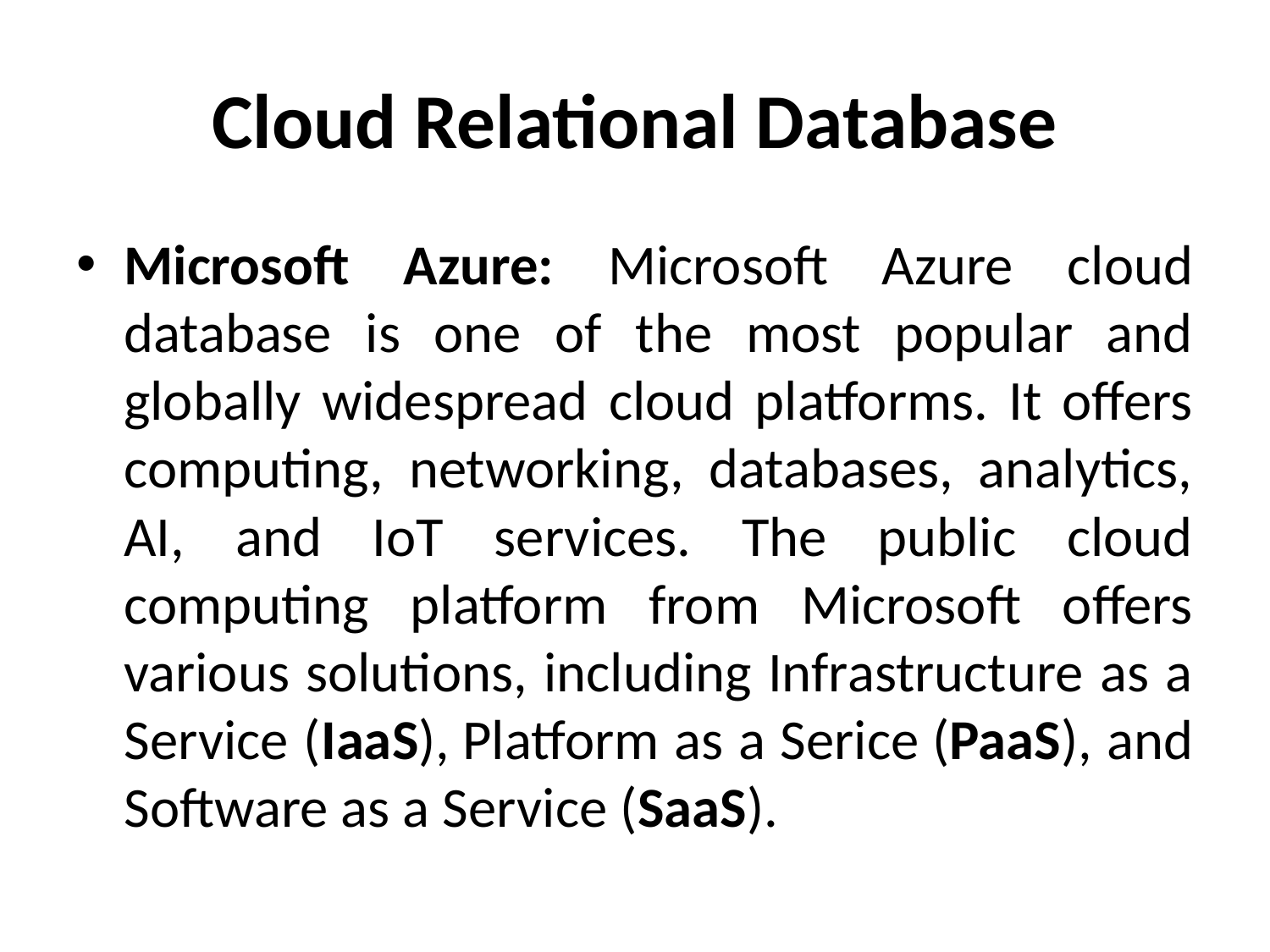

# Cloud Relational Database
Microsoft Azure: Microsoft Azure cloud database is one of the most popular and globally widespread cloud platforms. It offers computing, networking, databases, analytics, AI, and IoT services. The public cloud computing platform from Microsoft offers various solutions, including Infrastructure as a Service (IaaS), Platform as a Serice (PaaS), and Software as a Service (SaaS).